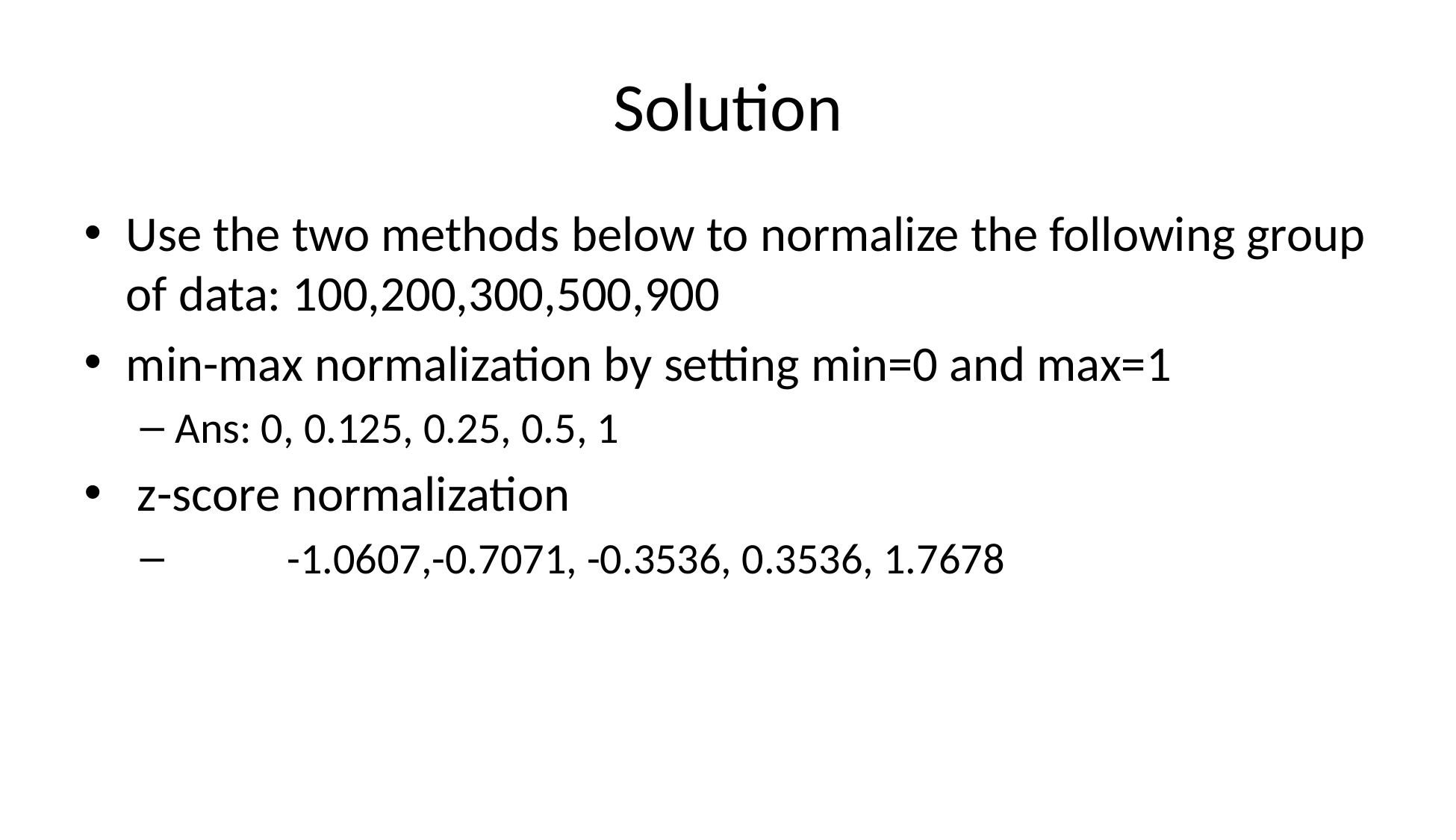

# Solution
Use the two methods below to normalize the following group of data: 100,200,300,500,900
min-max normalization by setting min=0 and max=1
Ans: 0, 0.125, 0.25, 0.5, 1
 z-score normalization
	-1.0607,-0.7071, -0.3536, 0.3536, 1.7678